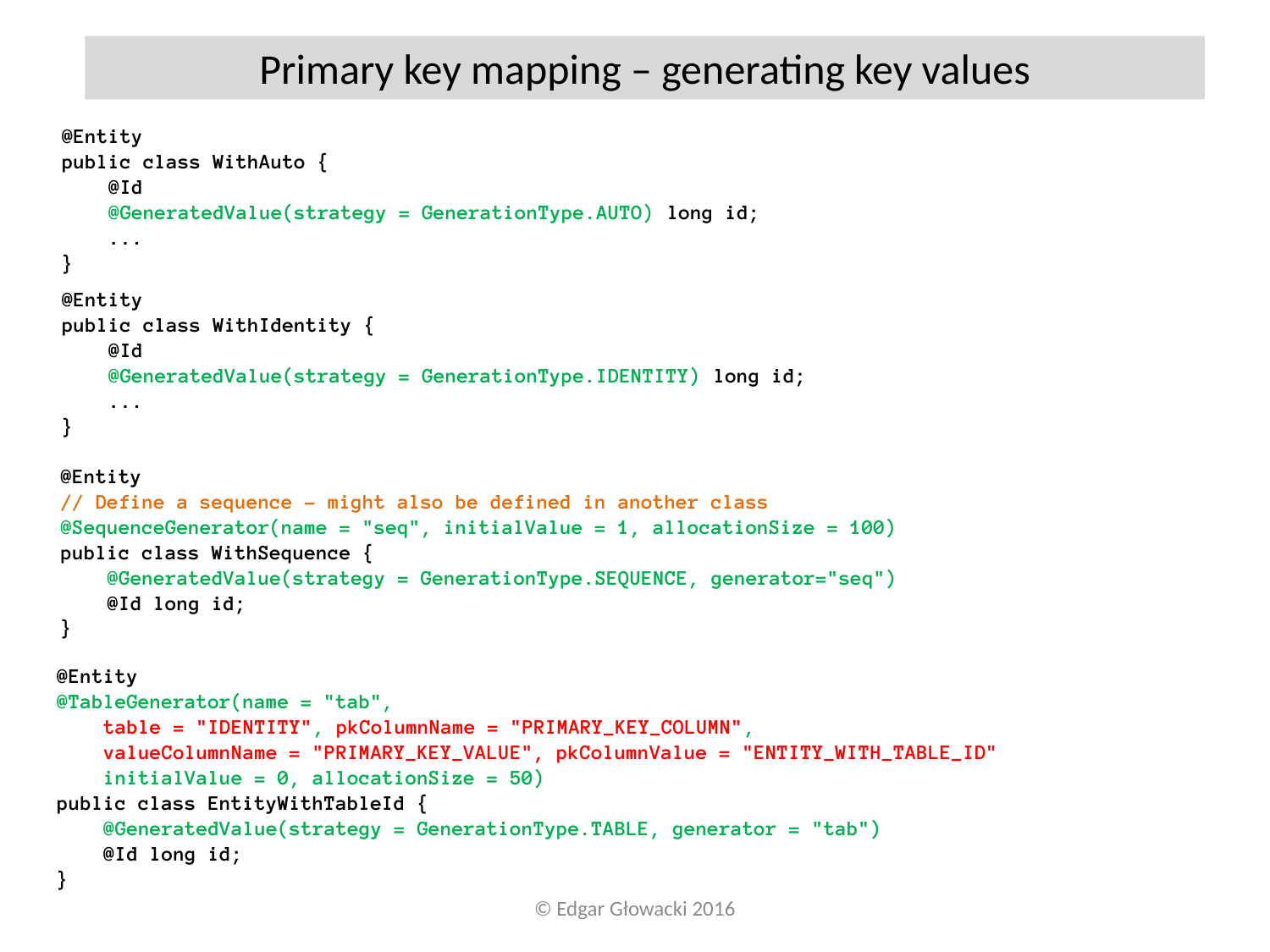

Primary key mapping – generating key values
@Entity
public class WithAuto {
    @Id
    @GeneratedValue(strategy = GenerationType.AUTO) long id;
    ...
}
@Entity
public class WithIdentity {
    @Id
    @GeneratedValue(strategy = GenerationType.IDENTITY) long id;
    ...
}
@Entity
// Define a sequence - might also be defined in another class
@SequenceGenerator(name = "seq", initialValue = 1, allocationSize = 100)
public class WithSequence {
    @GeneratedValue(strategy = GenerationType.SEQUENCE, generator="seq")
    @Id long id;
}
@Entity
@TableGenerator(name = "tab",
    table = "IDENTITY", pkColumnName = "PRIMARY_KEY_COLUMN",
    valueColumnName = "PRIMARY_KEY_VALUE", pkColumnValue = "ENTITY_WITH_TABLE_ID"
    initialValue = 0, allocationSize = 50)
public class EntityWithTableId {
    @GeneratedValue(strategy = GenerationType.TABLE, generator = "tab")
    @Id long id;
}
© Edgar Głowacki 2016